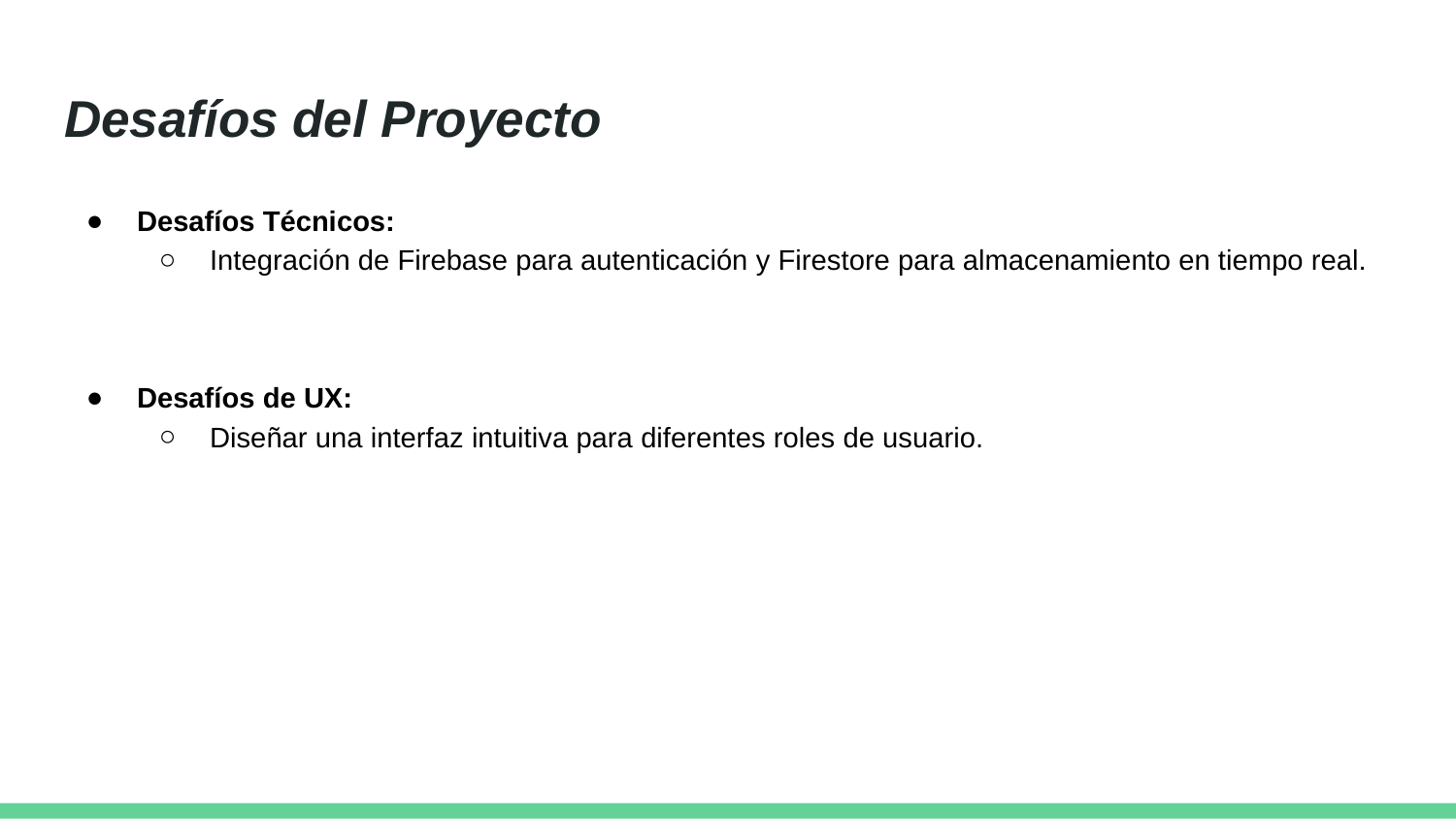

# Desafíos del Proyecto
Desafíos Técnicos:
Integración de Firebase para autenticación y Firestore para almacenamiento en tiempo real.

Desafíos de UX:
Diseñar una interfaz intuitiva para diferentes roles de usuario.